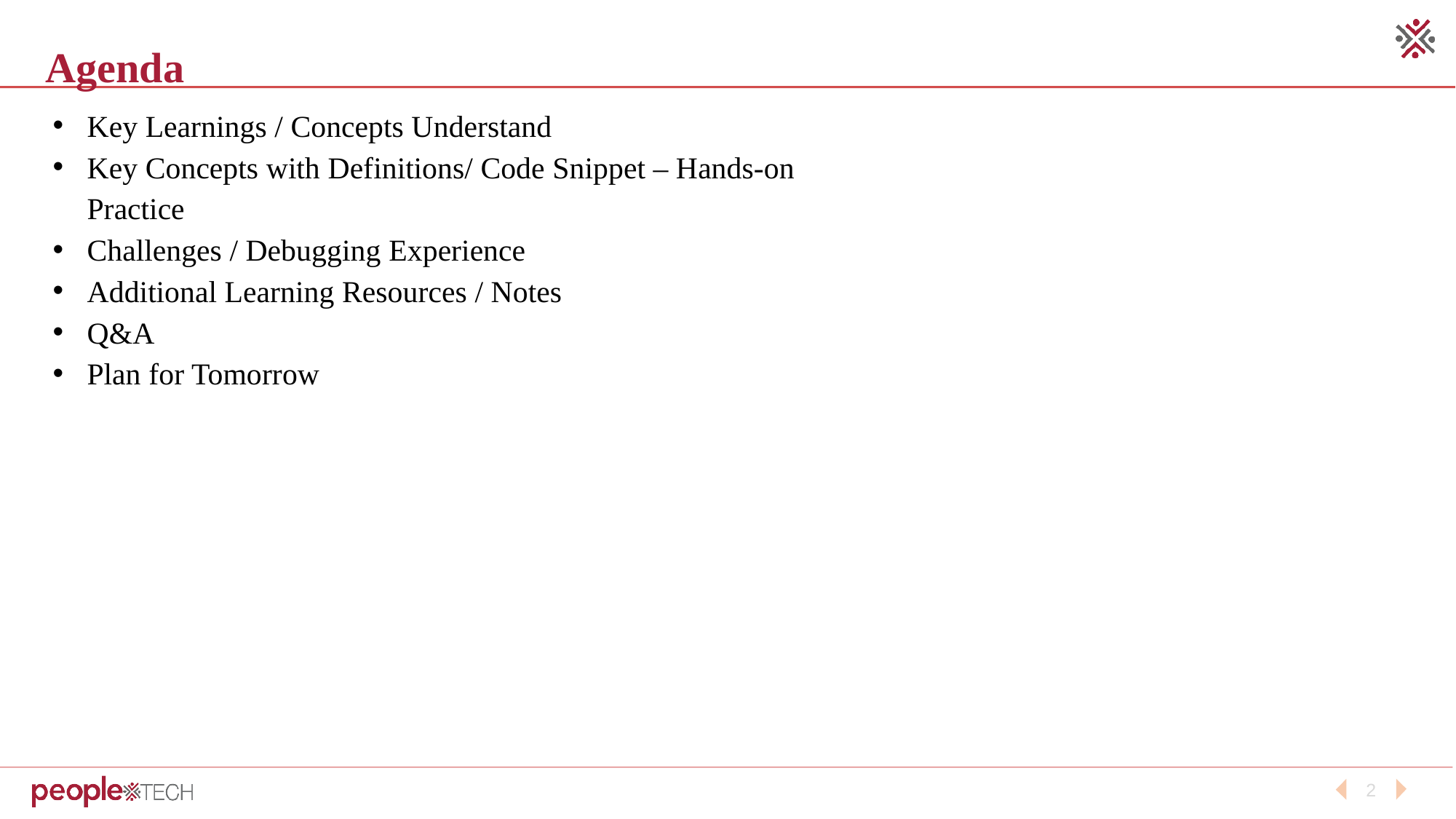

Agenda​
Key Learnings / Concepts Understand​​
Key Concepts with Definitions/ Code Snippet – Hands-on Practice​​
Challenges / Debugging Experience​​
Additional Learning Resources / Notes​​
Q&A​​
Plan for Tomorrow​​